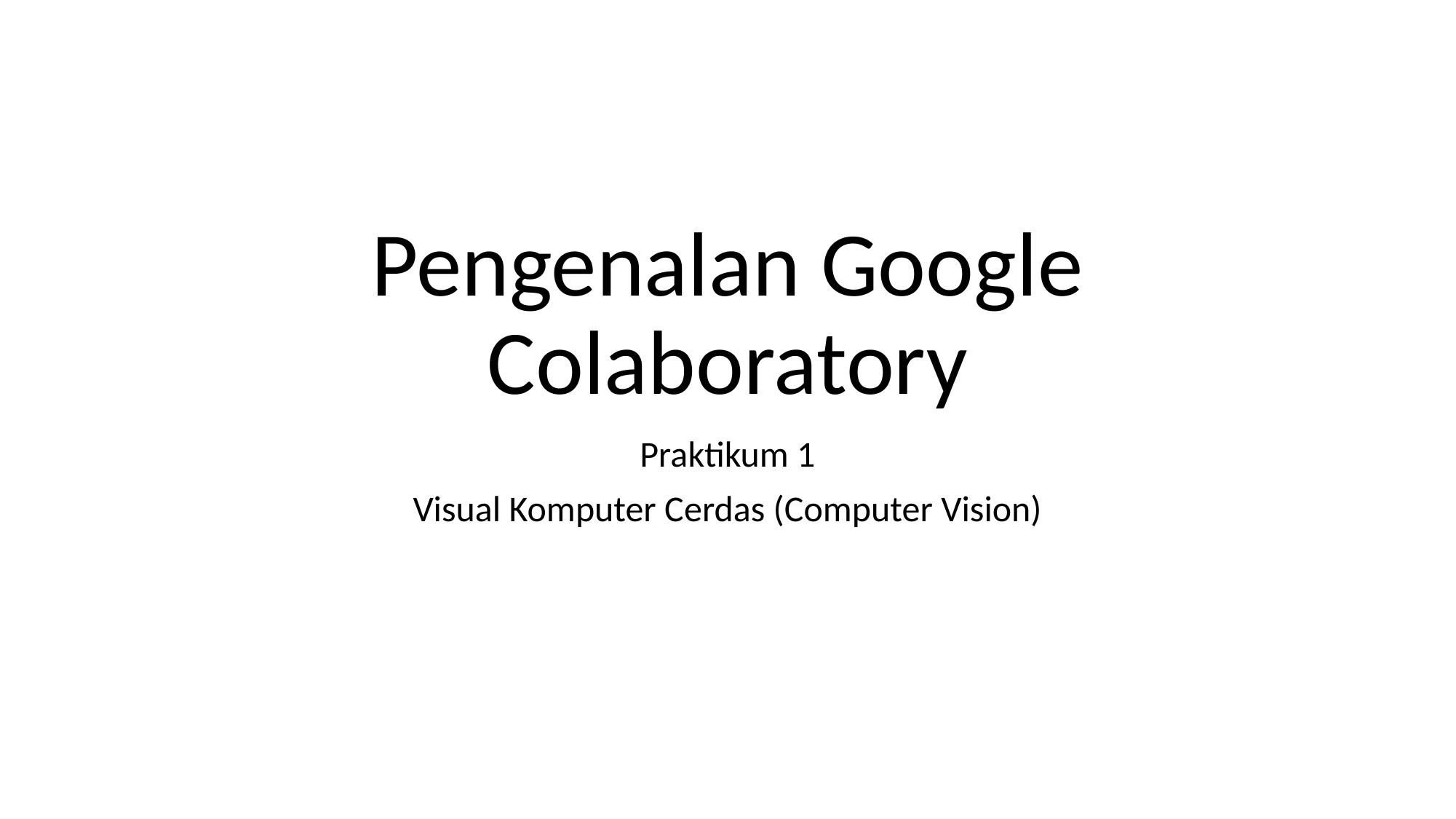

# Pengenalan Google Colaboratory
Praktikum 1
Visual Komputer Cerdas (Computer Vision)